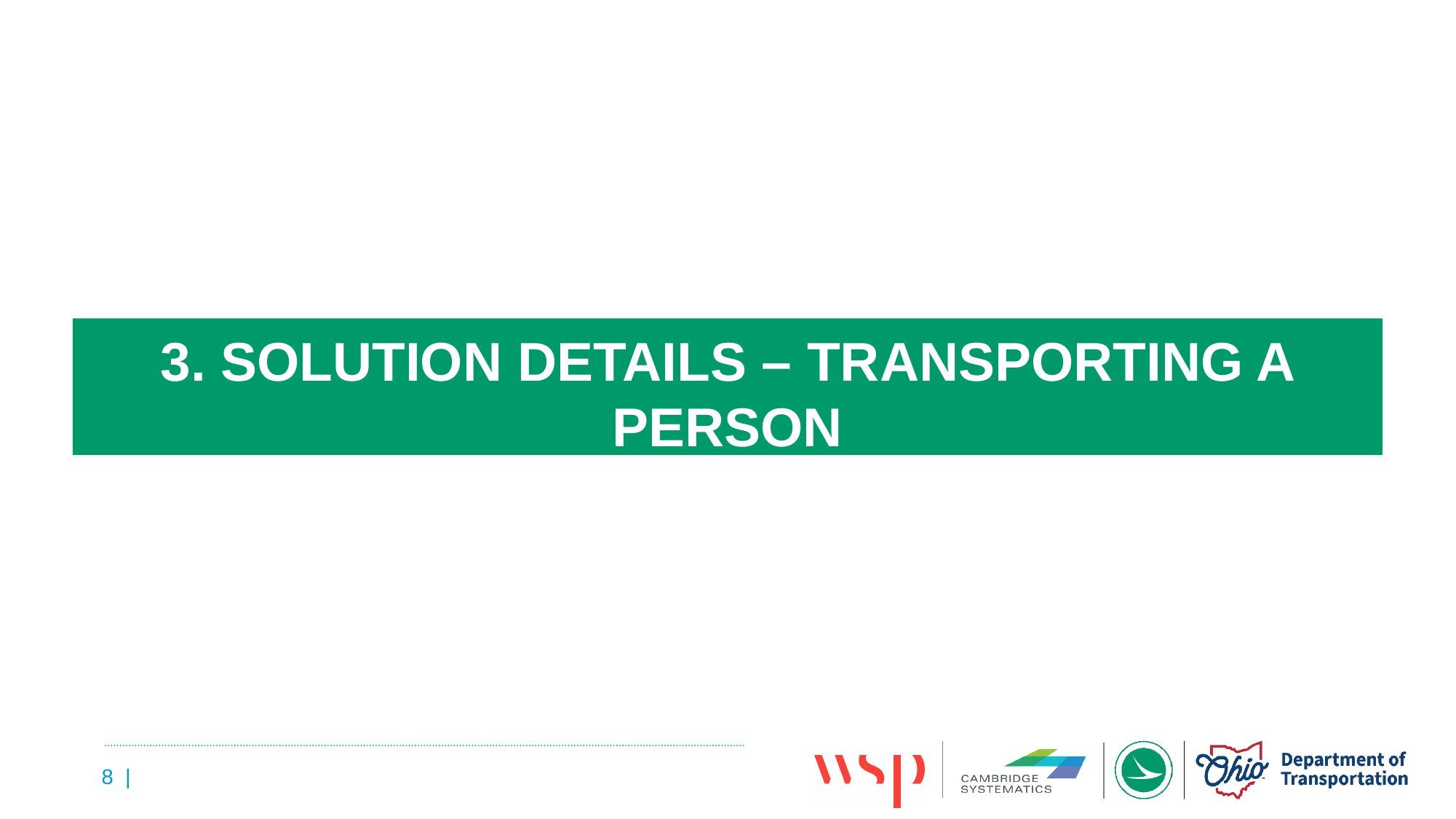

# 3. Solution Details – Transporting a Person